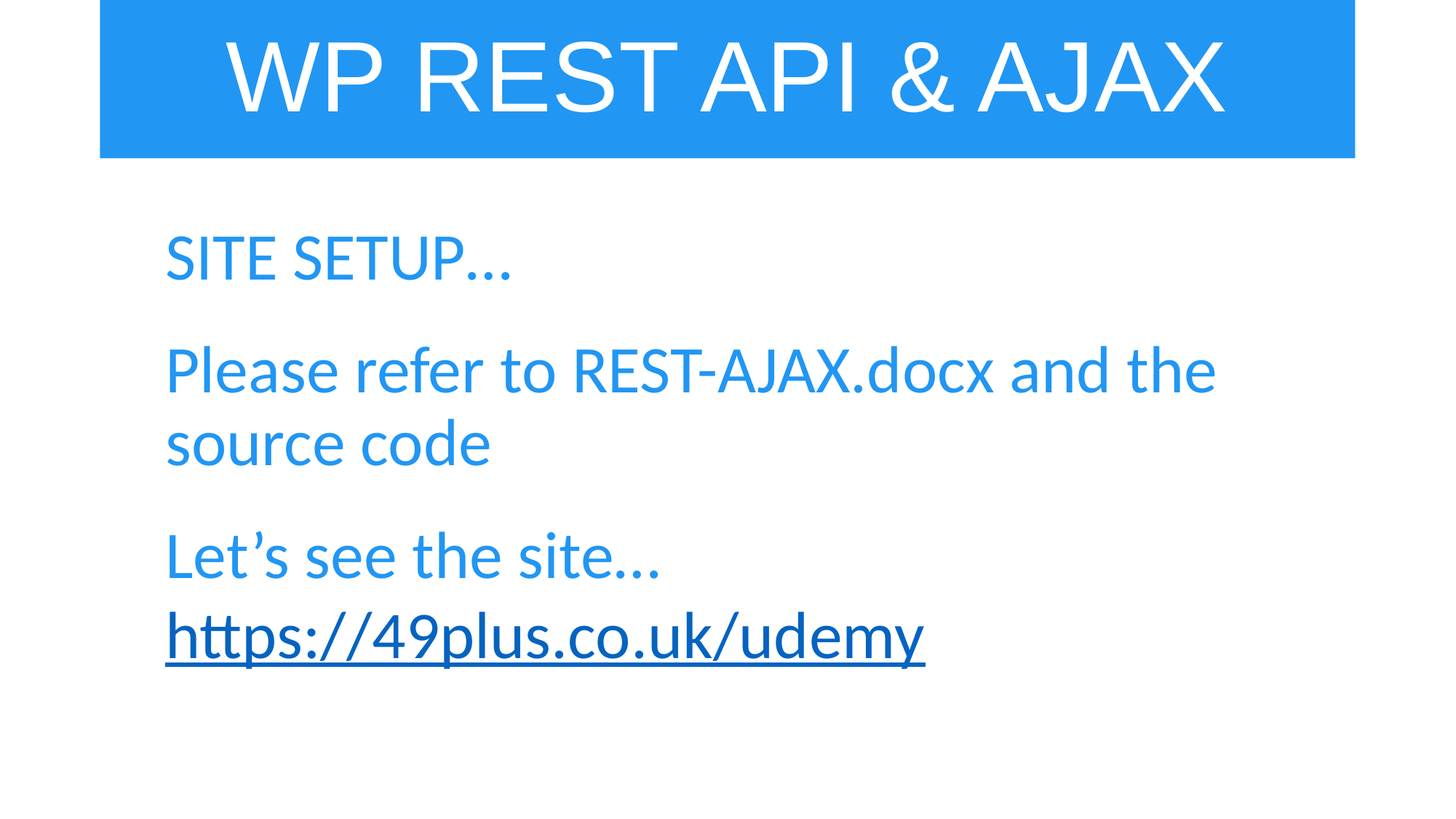

# WP REST API & AJAX

SITE SETUP…

Please refer to REST-AJAX.docx and the source code

Let’s see the site…
https://49plus.co.uk/udemy